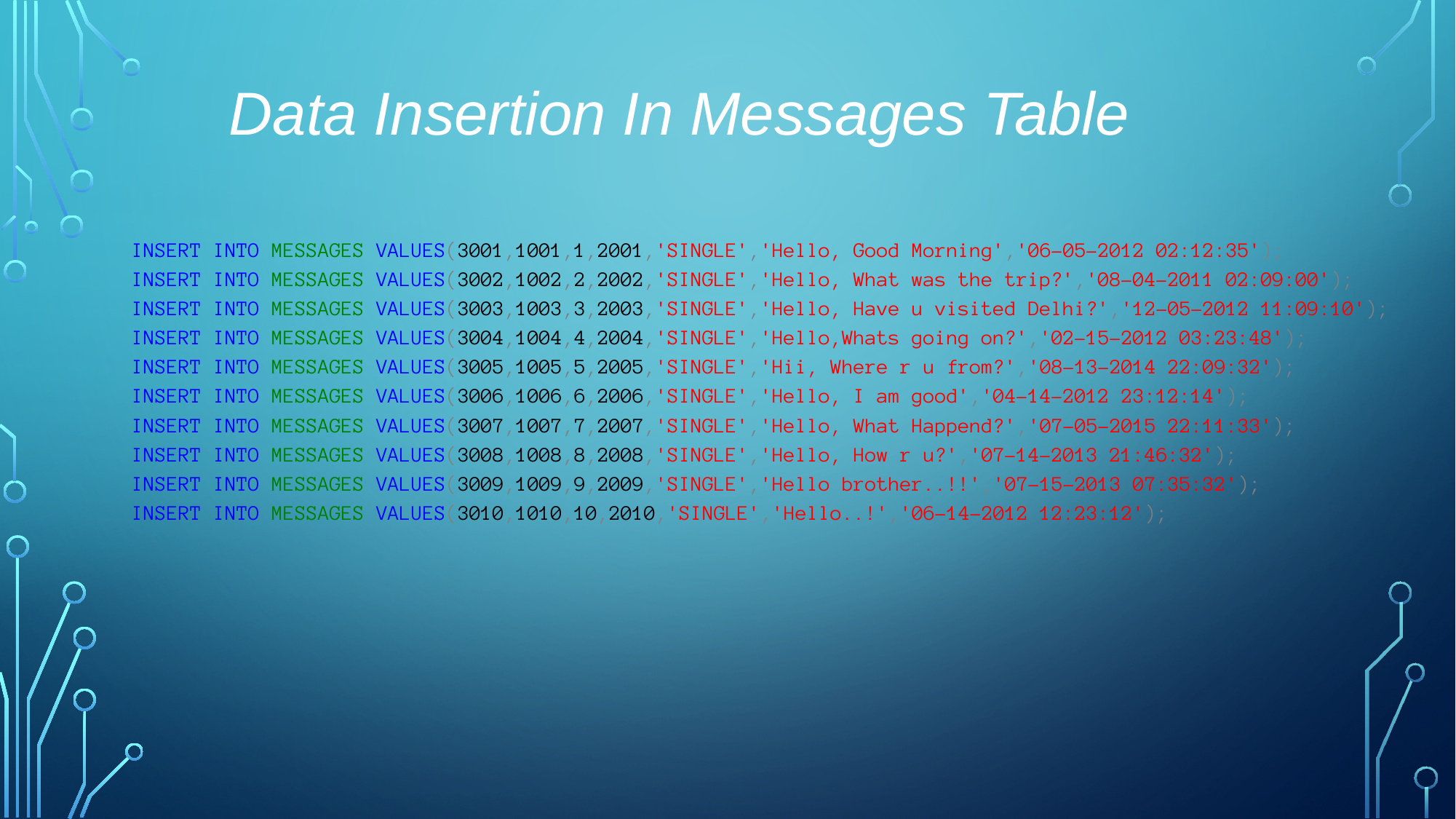

Data Insertion In Messages Table
INSERT INTO MESSAGES VALUES(3001,1001,1,2001,'SINGLE','Hello, Good Morning','06-05-2012 02:12:35');
INSERT INTO MESSAGES VALUES(3002,1002,2,2002,'SINGLE','Hello, What was the trip?','08-04-2011 02:09:00');
INSERT INTO MESSAGES VALUES(3003,1003,3,2003,'SINGLE','Hello, Have u visited Delhi?','12-05-2012 11:09:10');
INSERT INTO MESSAGES VALUES(3004,1004,4,2004,'SINGLE','Hello,Whats going on?','02-15-2012 03:23:48');
INSERT INTO MESSAGES VALUES(3005,1005,5,2005,'SINGLE','Hii, Where r u from?','08-13-2014 22:09:32');
INSERT INTO MESSAGES VALUES(3006,1006,6,2006,'SINGLE','Hello, I am good','04-14-2012 23:12:14');
INSERT INTO MESSAGES VALUES(3007,1007,7,2007,'SINGLE','Hello, What Happend?','07-05-2015 22:11:33');
INSERT INTO MESSAGES VALUES(3008,1008,8,2008,'SINGLE','Hello, How r u?','07-14-2013 21:46:32');
INSERT INTO MESSAGES VALUES(3009,1009,9,2009,'SINGLE','Hello brother..!!','07-15-2013 07:35:32');
INSERT INTO MESSAGES VALUES(3010,1010,10,2010,'SINGLE','Hello..!','06-14-2012 12:23:12');